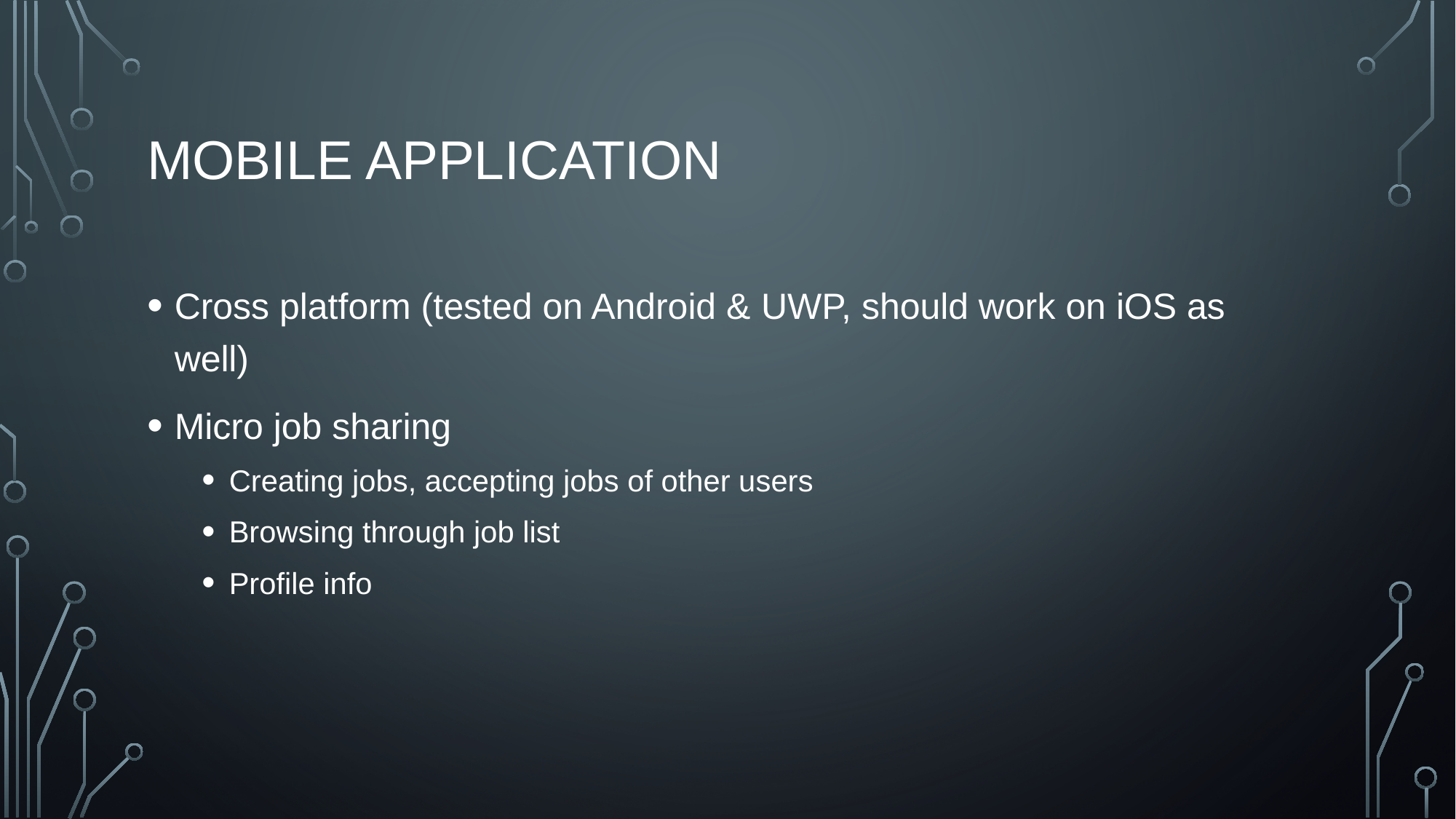

# Mobile Application
Cross platform (tested on Android & UWP, should work on iOS as well)
Micro job sharing
Creating jobs, accepting jobs of other users
Browsing through job list
Profile info